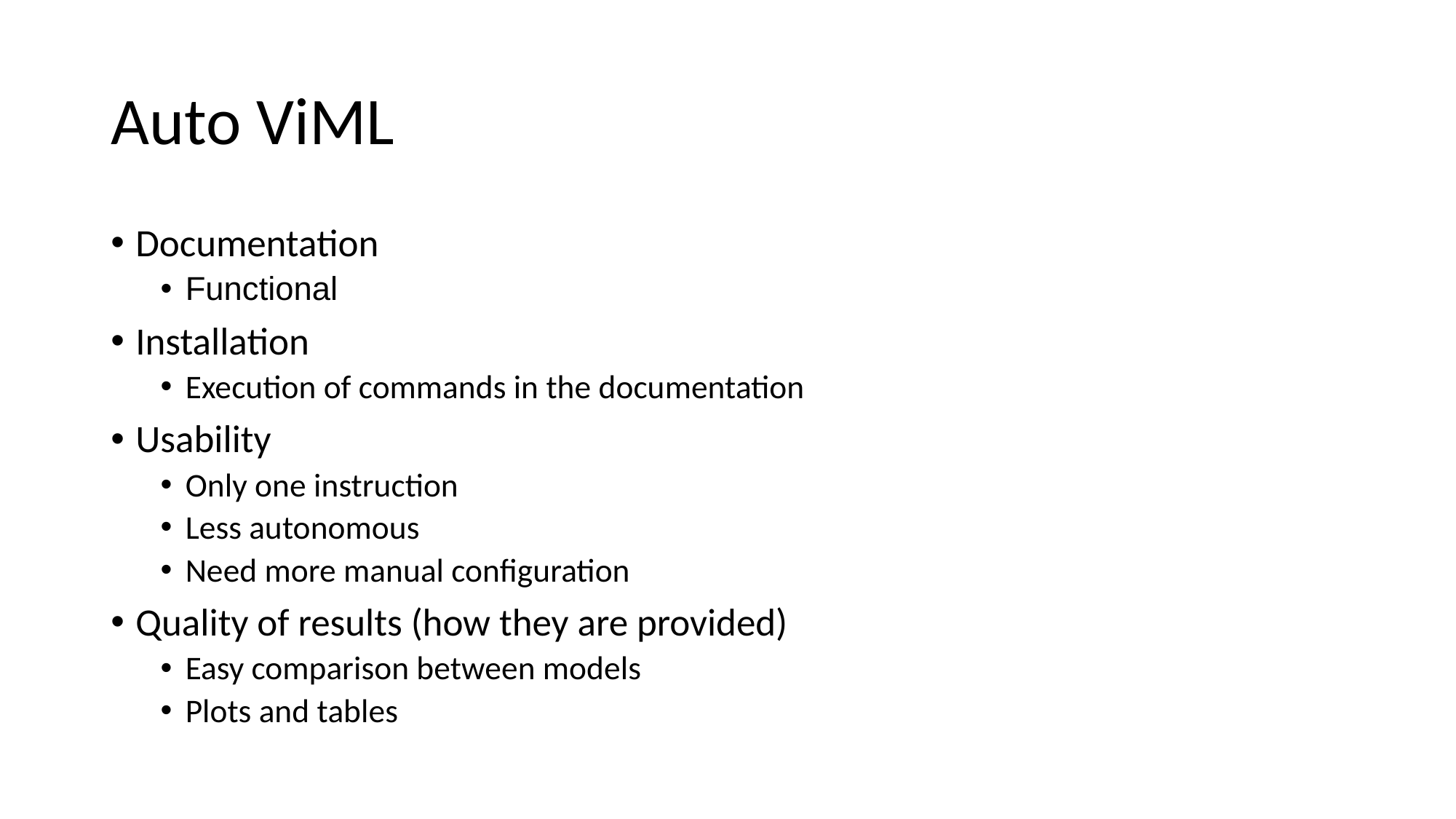

# Auto ViML
Documentation
Functional
Installation
Execution of commands in the documentation
Usability
Only one instruction
Less autonomous
Need more manual configuration
Quality of results (how they are provided)
Easy comparison between models
Plots and tables